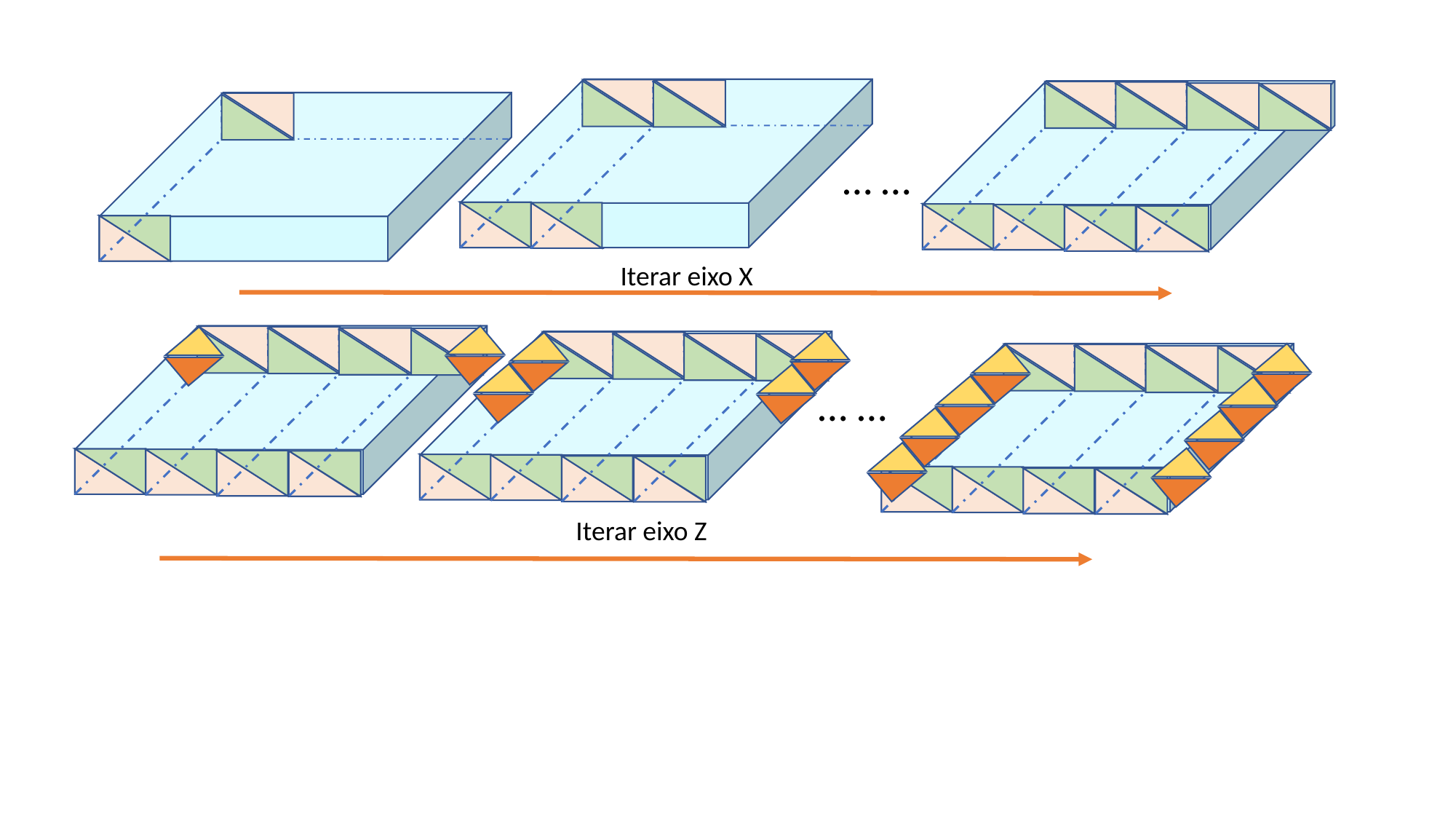

… …
Iterar eixo X

… …

Iterar eixo Z